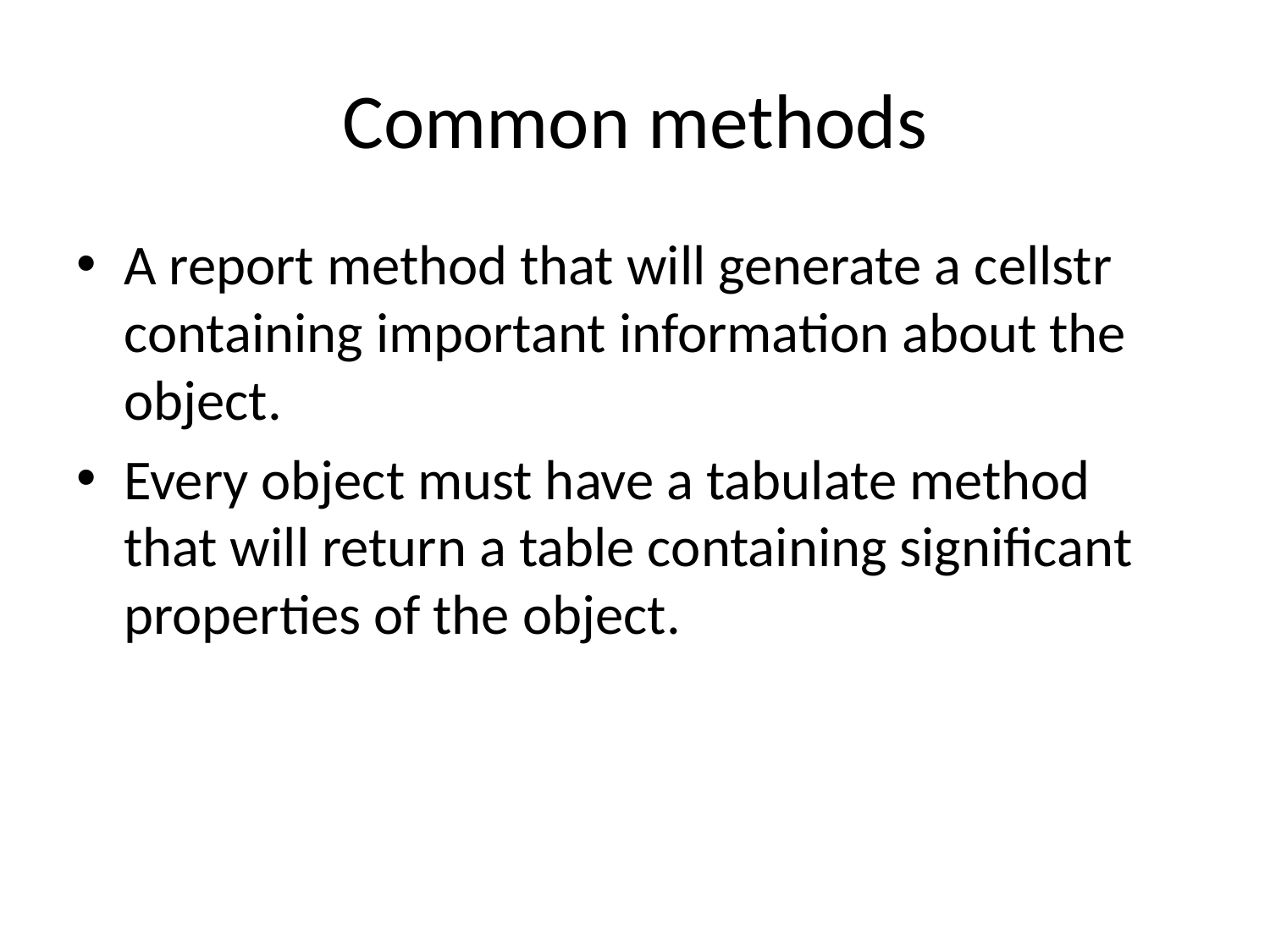

# Common methods
A report method that will generate a cellstr containing important information about the object.
Every object must have a tabulate method that will return a table containing significant properties of the object.